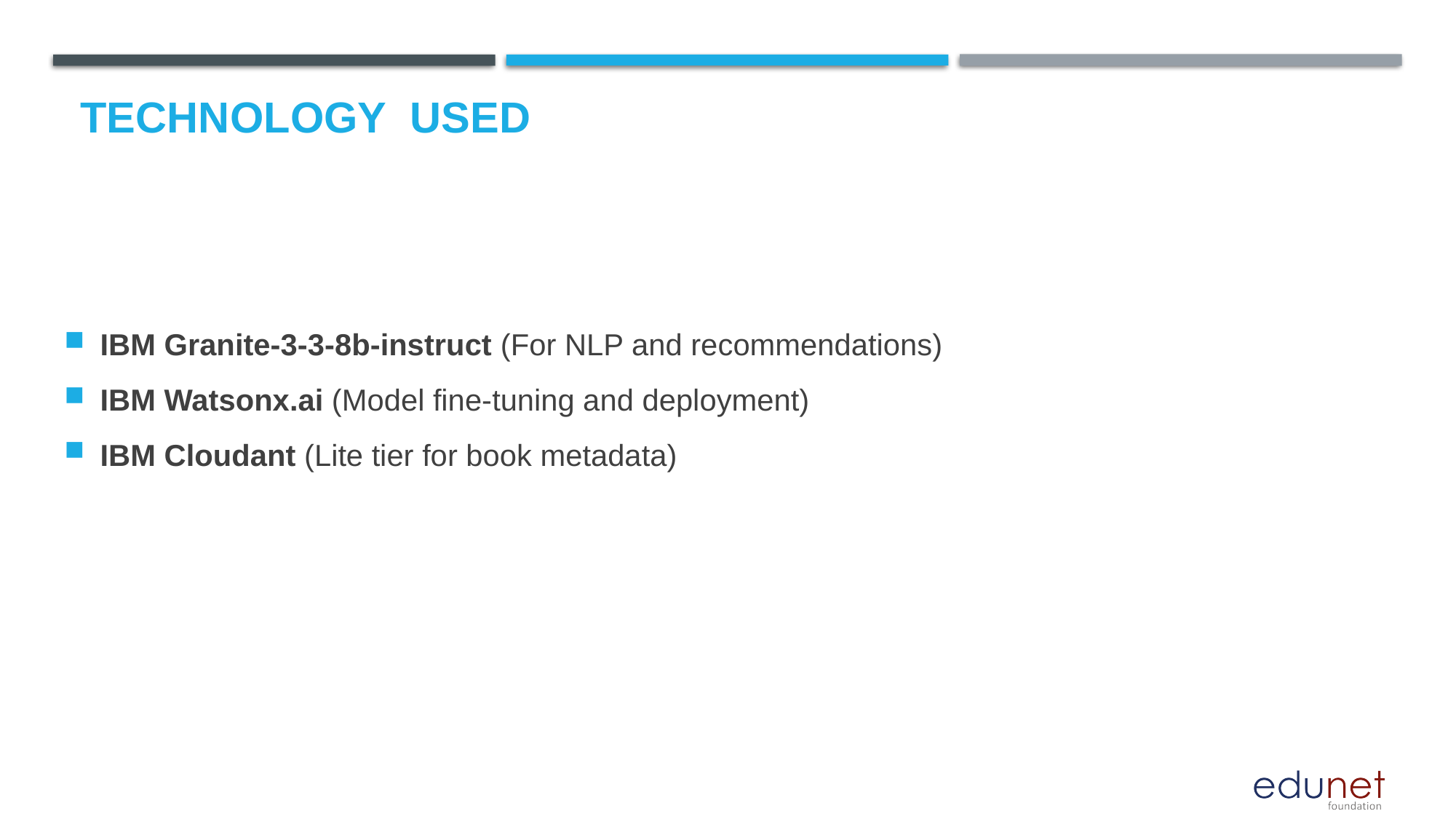

# Technology  used
IBM Granite-3-3-8b-instruct (For NLP and recommendations)
IBM Watsonx.ai (Model fine-tuning and deployment)
IBM Cloudant (Lite tier for book metadata)